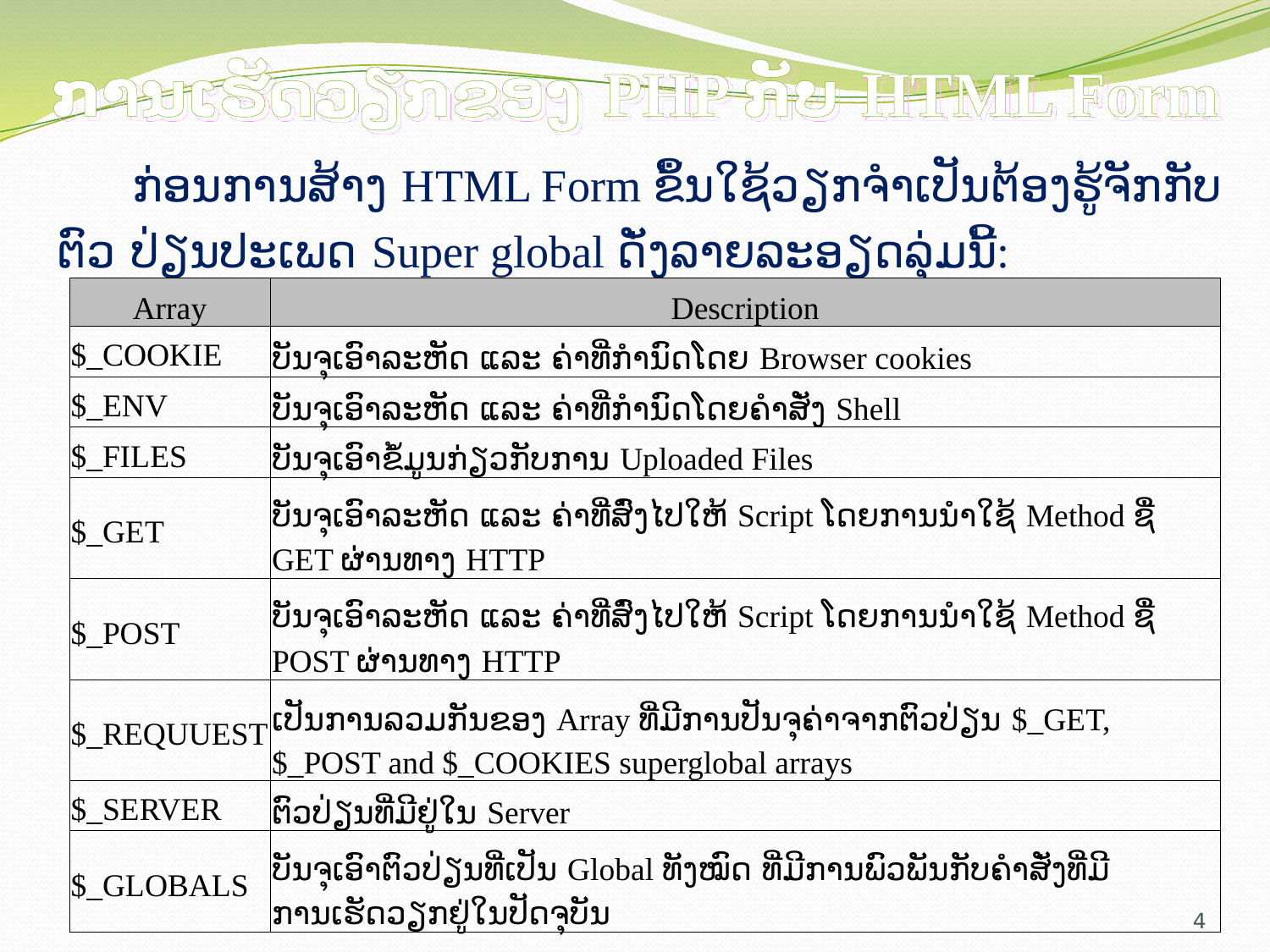

# ການເຮັດວຽກຂອງ PHP ກັບ HTML Form
ກ່ອນການສ້າງ HTML Form ຂຶ້ນໃຊ້ວຽກຈຳເປັນຕ້ອງຮູ້ຈັກກັບຕົວ ປ່ຽນປະເພດ Super global ດັ່ງລາຍລະອຽດລຸ່ມນີ້:
| Array | Description |
| --- | --- |
| $\_COOKIE | ບັນຈຸເອົາລະຫັດ ແລະ ຄ່າທີ່ກໍານົດໂດຍ Browser cookies |
| $\_ENV | ບັນຈຸເອົາລະຫັດ ແລະ ຄ່າທີ່ກໍານົດໂດຍຄໍາສັ່ງ Shell |
| $\_FILES | ບັນຈຸເອົາຂໍ້ມູນກ່ຽວກັບການ Uploaded Files |
| $\_GET | ບັນຈຸເອົາລະຫັດ ແລະ ຄ່າທີ່ສົ່ງໄປໃຫ້ Script ໂດຍການນໍາໃຊ້ Method ຊື່ GET ຜ່ານທາງ HTTP |
| $\_POST | ບັນຈຸເອົາລະຫັດ ແລະ ຄ່າທີ່ສົ່ງໄປໃຫ້ Script ໂດຍການນໍາໃຊ້ Method ຊື່ POST ຜ່ານທາງ HTTP |
| $\_REQUUEST | ເປັນການລວມກັນຂອງ Array ທີ່ມີການປັນຈຸຄ່າຈາກຕົວປ່ຽນ $\_GET, $\_POST and $\_COOKIES superglobal arrays |
| $\_SERVER | ຕົວປ່ຽນທີ່ມີຢູ່ໃນ Server |
| $\_GLOBALS | ບັນຈຸເອົາຕົວປ່ຽນທີ່ເປັນ Global ທັງໝົດ ທີ່ມີການພົວພັນກັບຄໍາສັ່ງທີ່ມີການເຮັດວຽກຢູ່ໃນປັດຈຸບັນ |
4